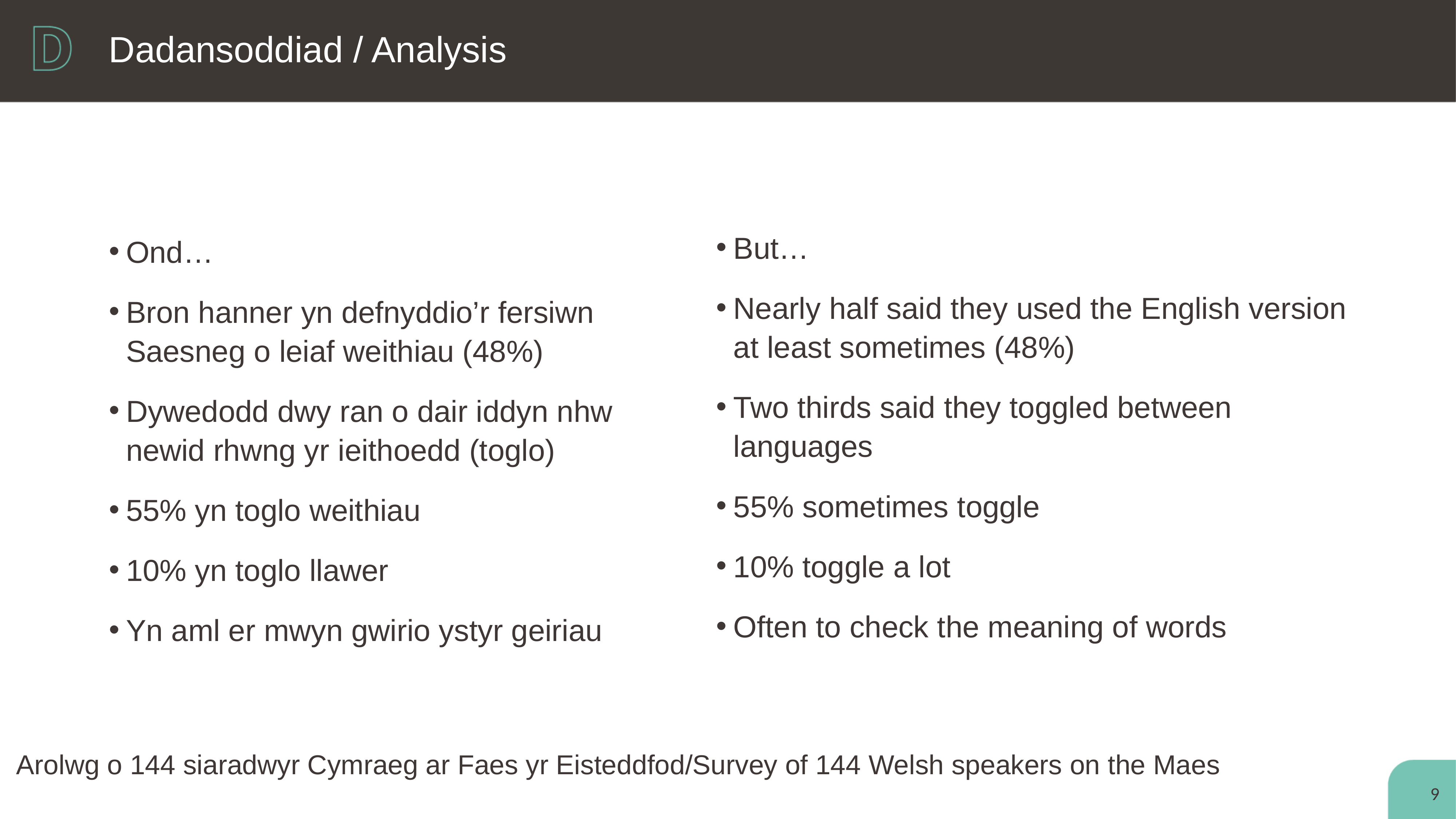

# Dadansoddiad / Analysis
Ond…
Bron hanner yn defnyddio’r fersiwn Saesneg o leiaf weithiau (48%)
Dywedodd dwy ran o dair iddyn nhw newid rhwng yr ieithoedd (toglo)
55% yn toglo weithiau
10% yn toglo llawer
Yn aml er mwyn gwirio ystyr geiriau
But…
Nearly half said they used the English version at least sometimes (48%)
Two thirds said they toggled between languages
55% sometimes toggle
10% toggle a lot
Often to check the meaning of words

Arolwg o 144 siaradwyr Cymraeg ar Faes yr Eisteddfod/Survey of 144 Welsh speakers on the Maes

9